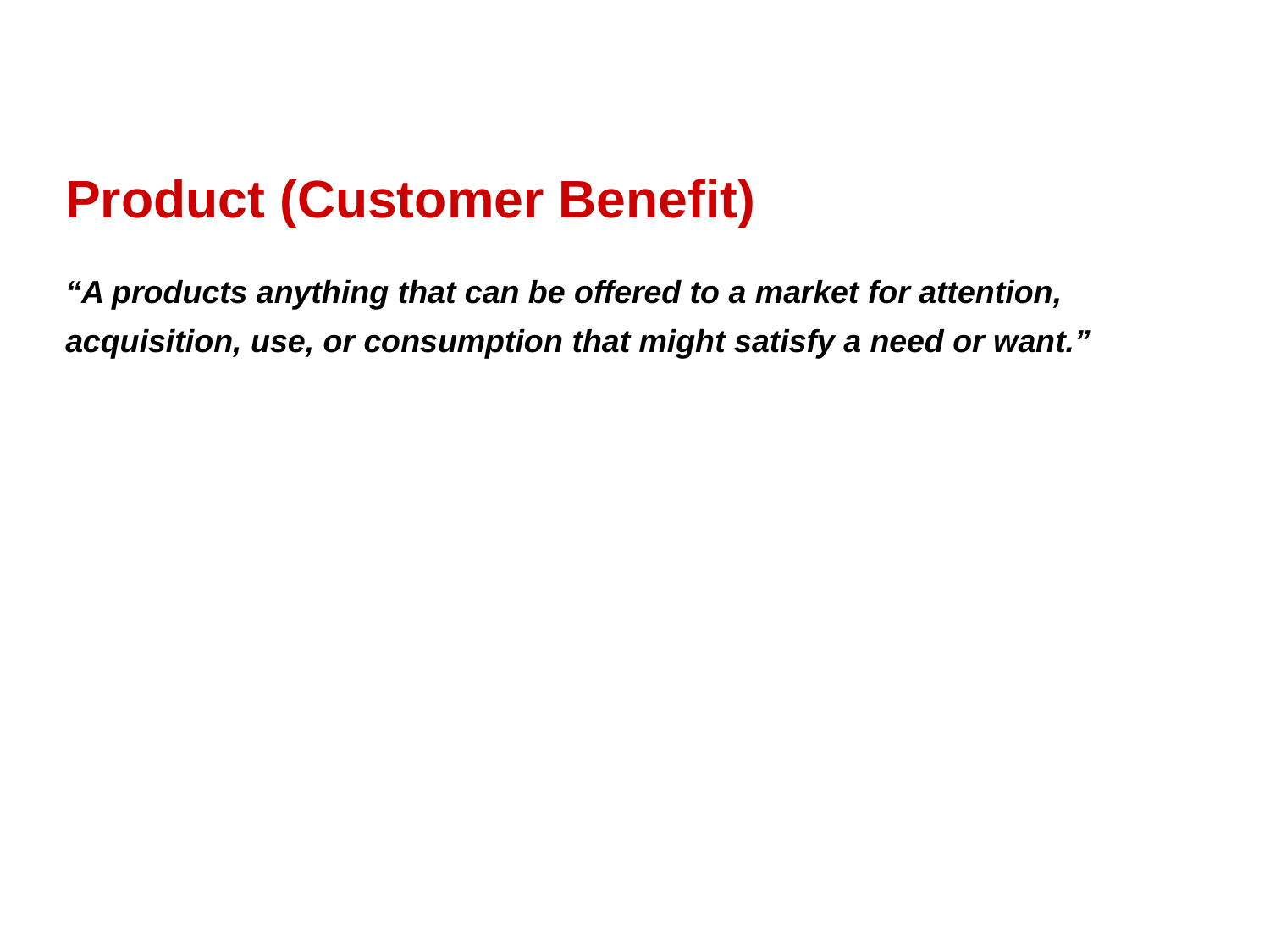

Product (Customer Benefit)
“A products anything that can be offered to a market for attention, acquisition, use, or consumption that might satisfy a need or want.”